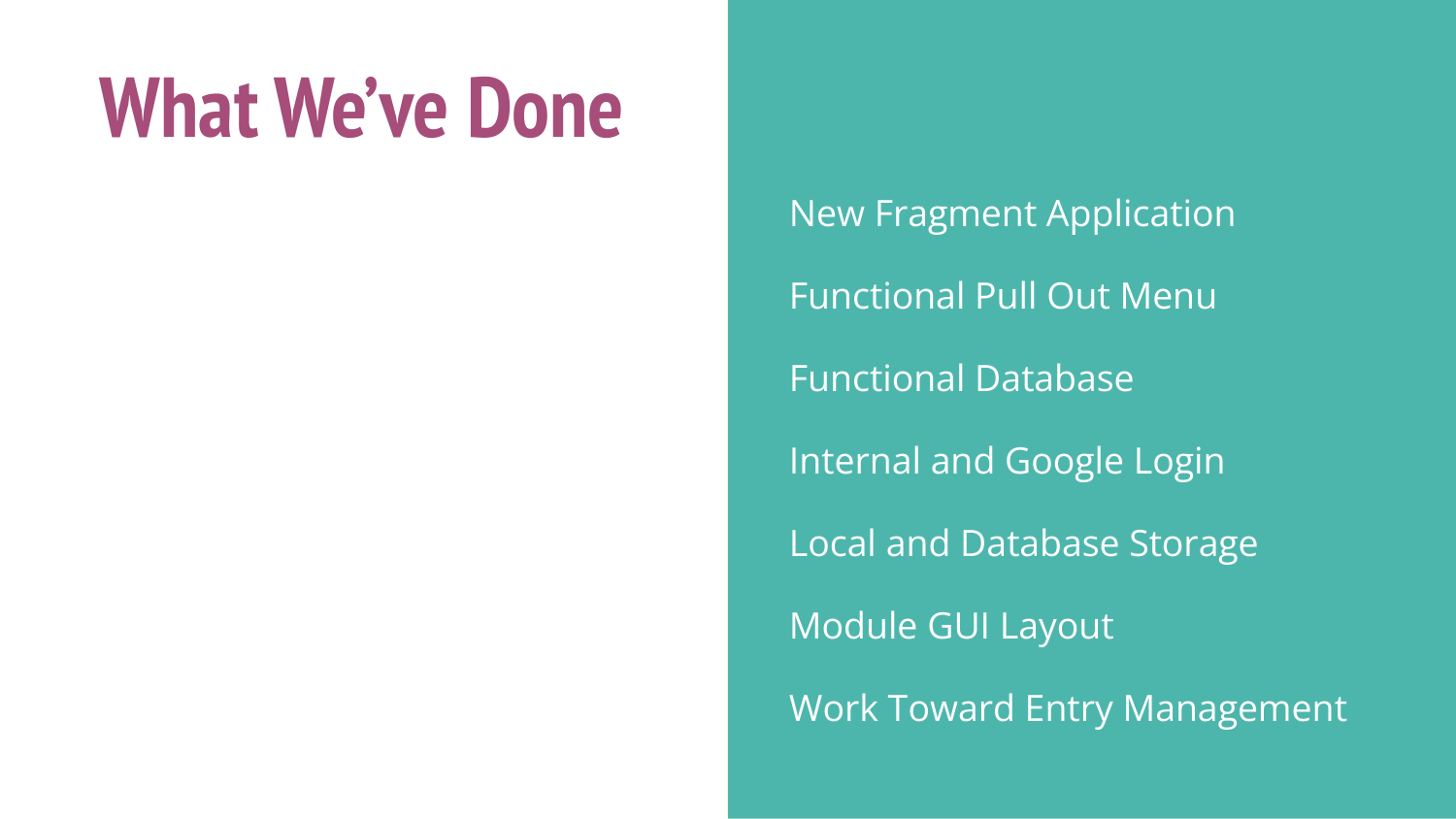

# What We’ve Done
New Fragment Application
Functional Pull Out Menu
Functional Database
Internal and Google Login
Local and Database Storage
Module GUI Layout
Work Toward Entry Management